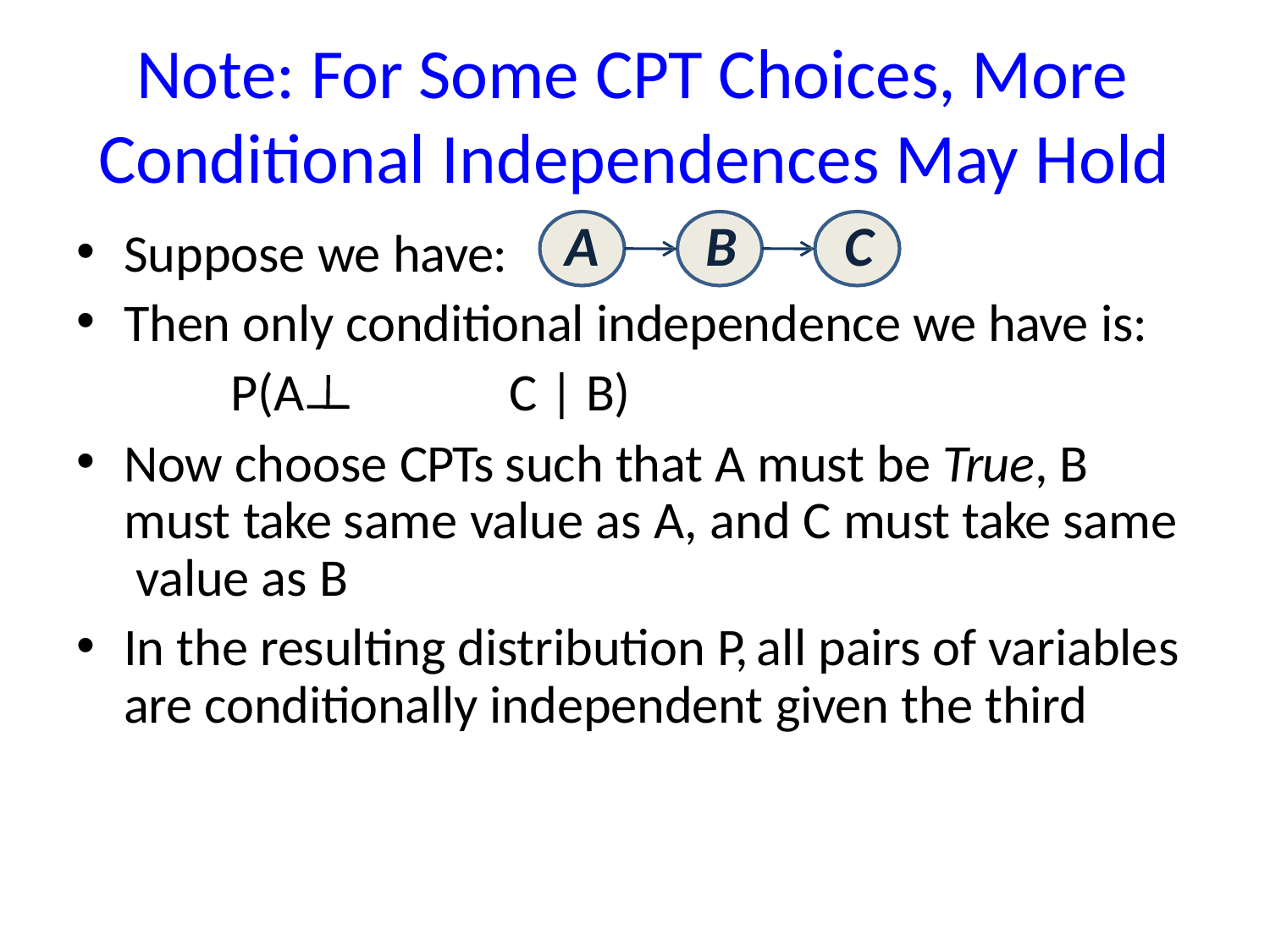

# Note: For Some CPT Choices, More  Conditional Independences May Hold
A	B	C

Suppose we have:

Then only conditional independence we have is:
P(A	C | B)
Now choose CPTs such that A must be True, B  must take same value as A, and C must take same  value as B
In the resulting distribution P, all pairs of variables  are conditionally independent given the third